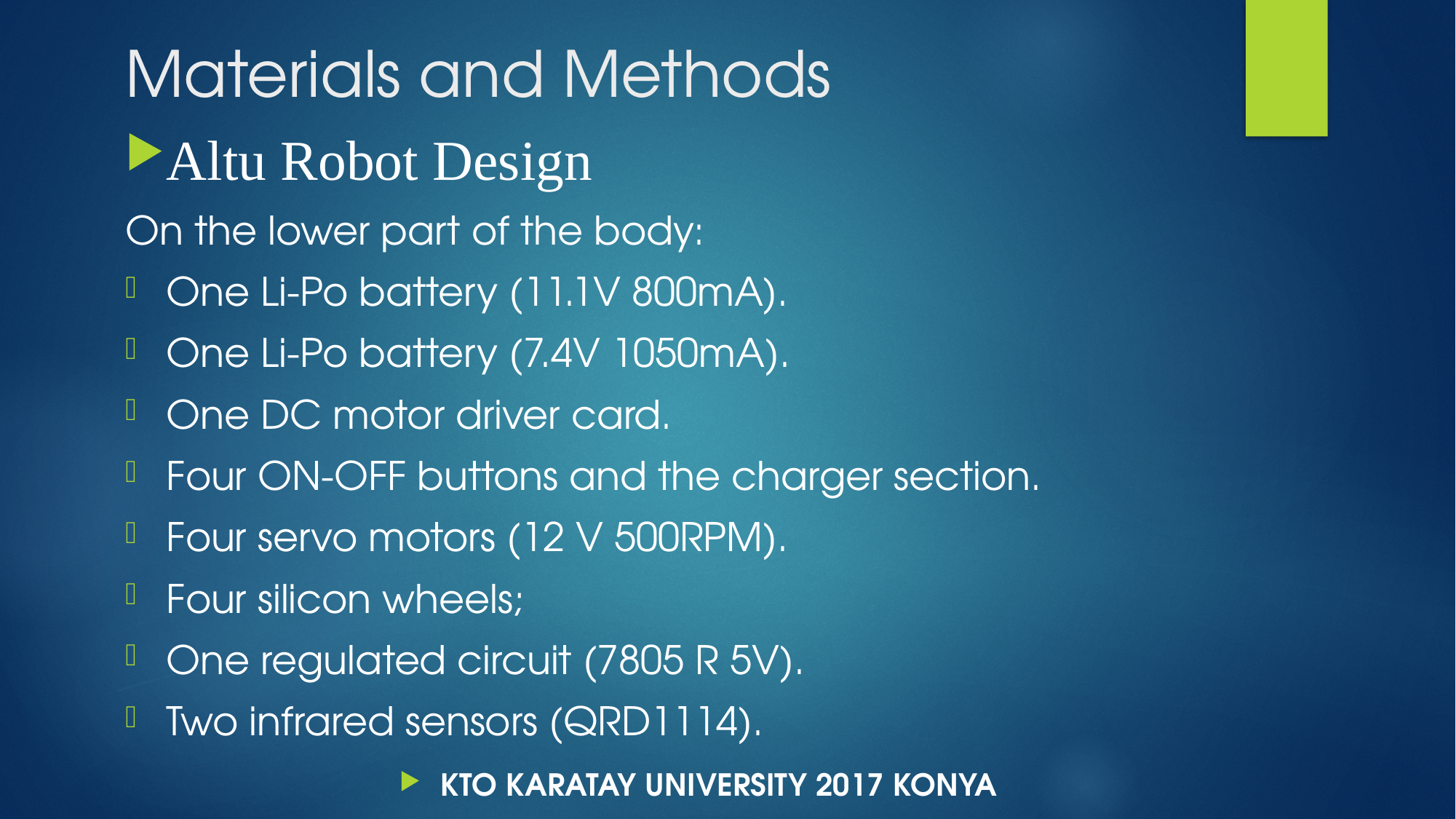

# Materials and Methods
Altu Robot Design
On the lower part of the body:
One Li-Po battery (11.1V 800mA).
One Li-Po battery (7.4V 1050mA).
One DC motor driver card.
Four ON-OFF buttons and the charger section.
Four servo motors (12 V 500RPM).
Four silicon wheels;
One regulated circuit (7805 R 5V).
Two infrared sensors (QRD1114).
KTO KARATAY UNIVERSITY 2017 KONYA